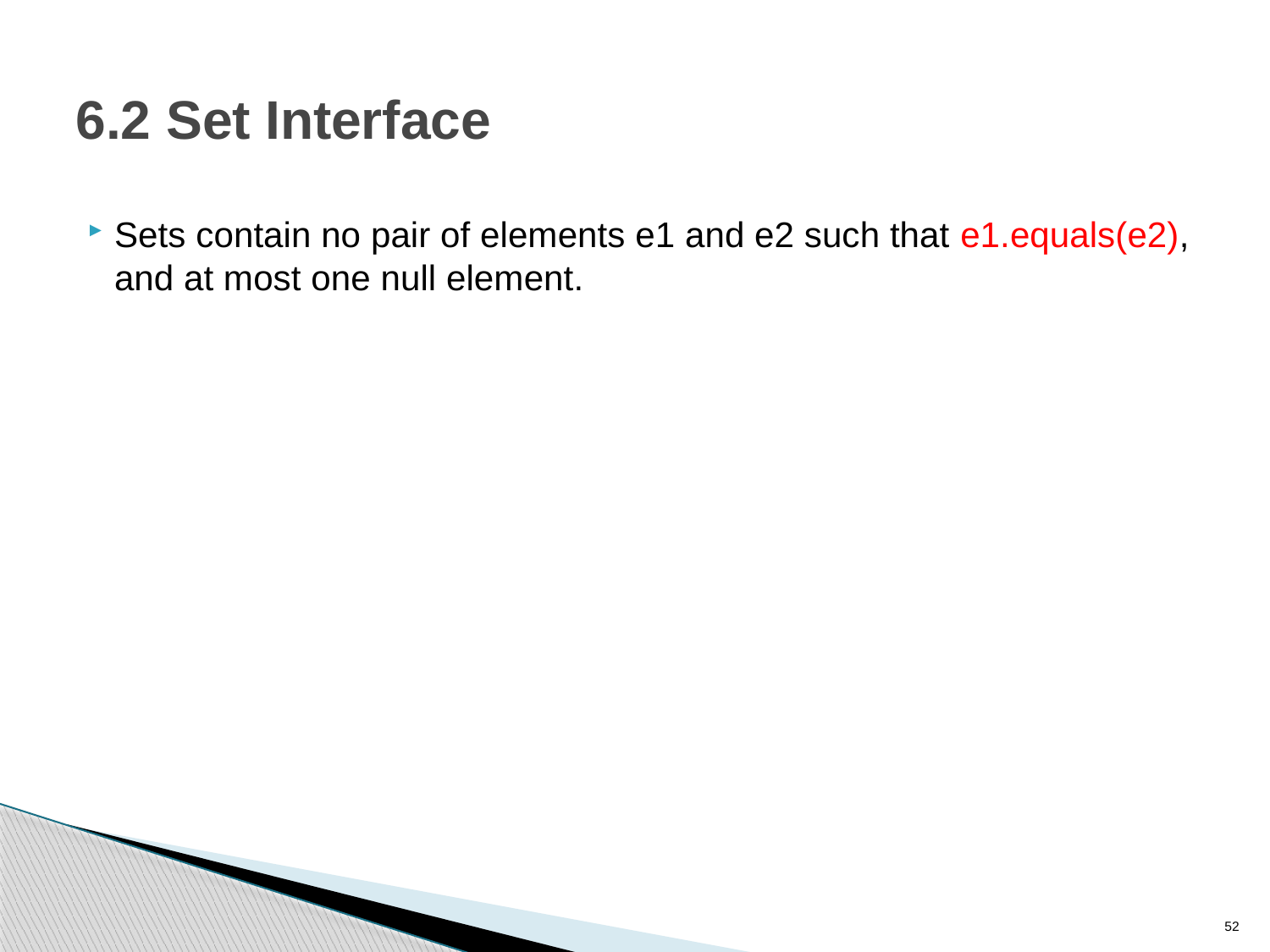

# 6.2 Set Interface
Sets contain no pair of elements e1 and e2 such that e1.equals(e2), and at most one null element.
52